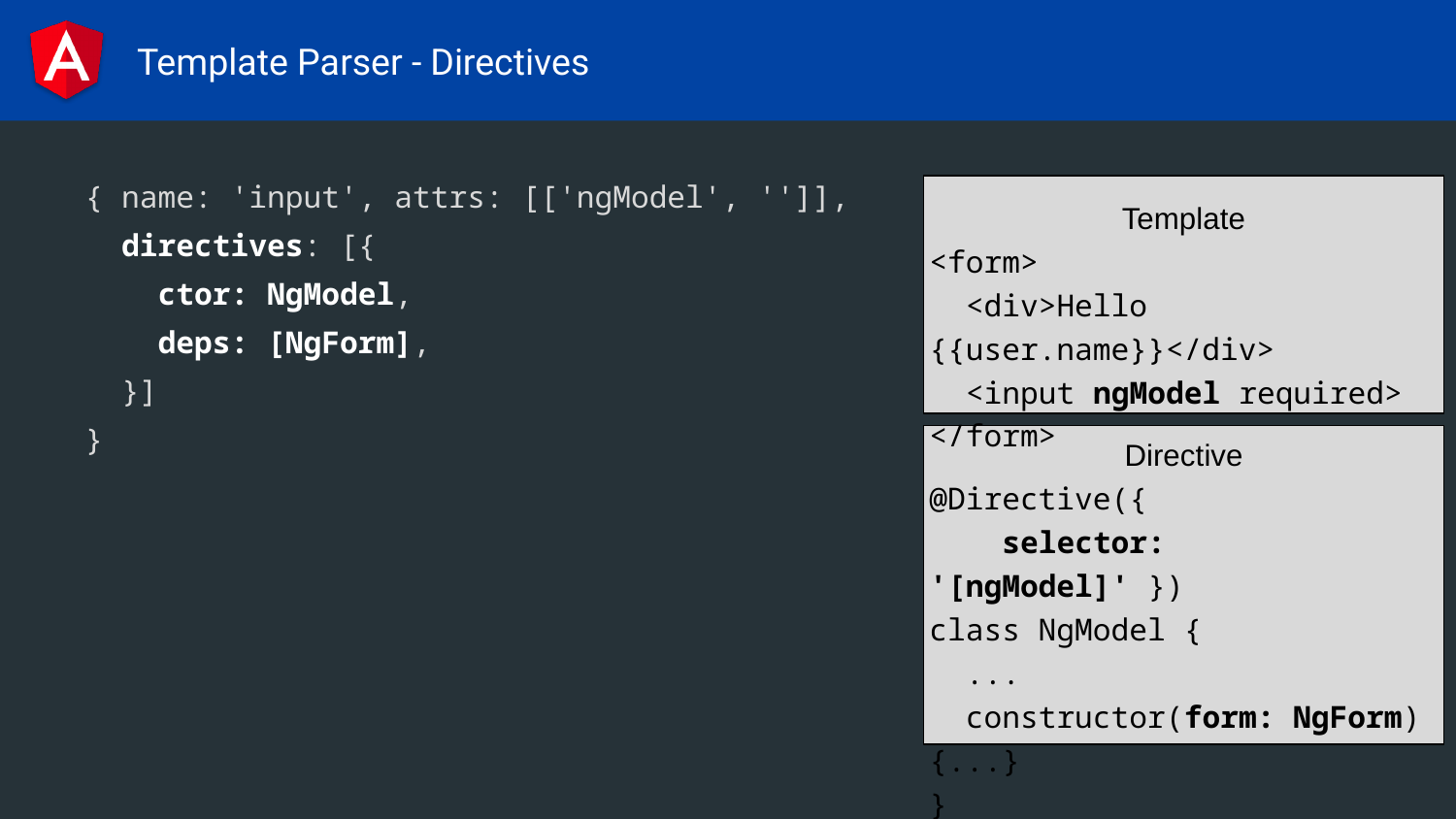

# Template Parser - Directives
{ name: 'input', attrs: [['ngModel', '']],
  directives: [{
    ctor: NgModel,
    deps: [NgForm],
  }]
}

Template
<form>
  <div>Hello {{user.name}}</div>
  <input ngModel required>
</form>
Directive
@Directive({
    selector: '[ngModel]' })
class NgModel {
  ...
  constructor(form: NgForm) {...}
}